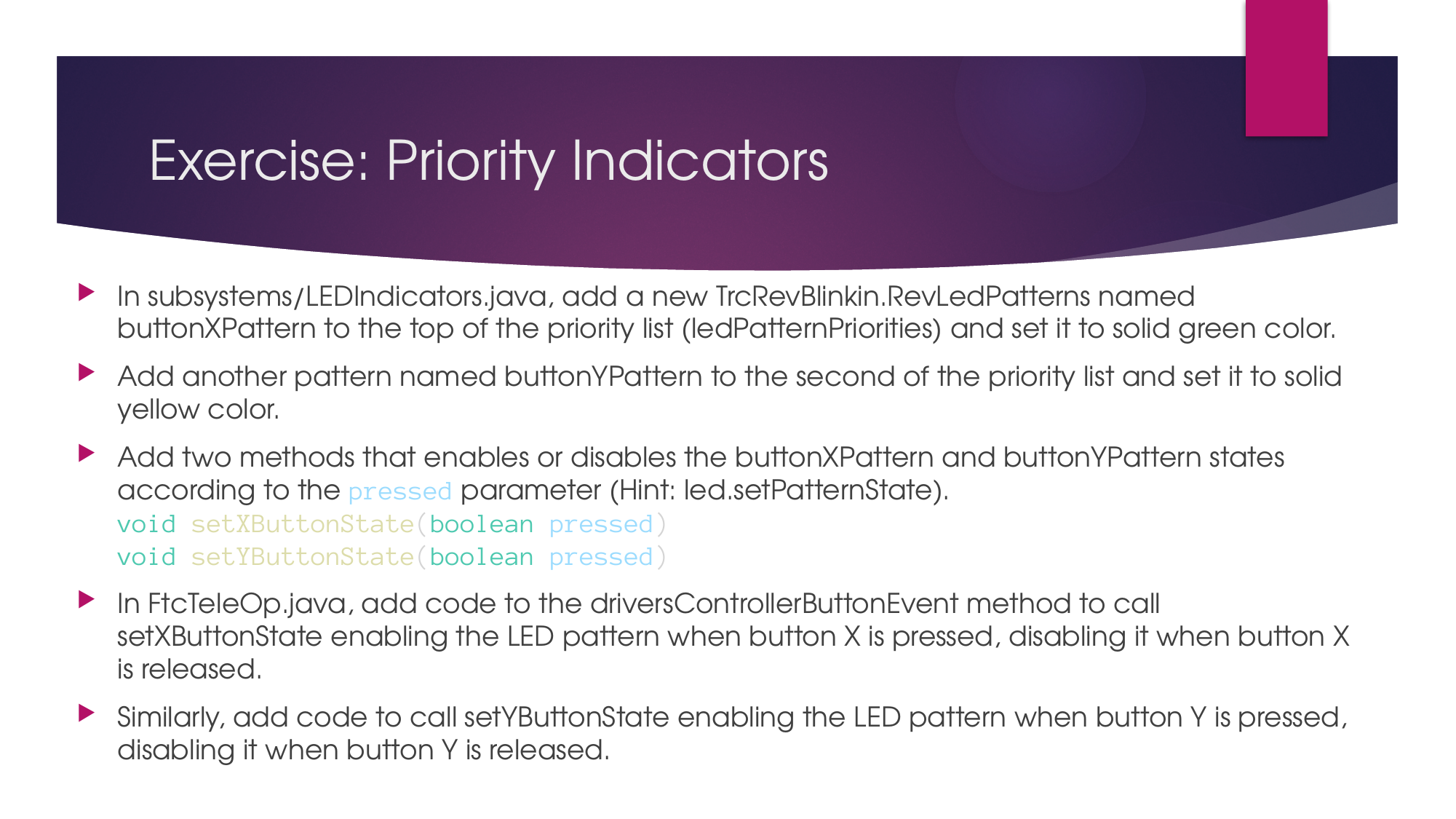

# Exercise: Priority Indicators
In subsystems/LEDIndicators.java, add a new TrcRevBlinkin.RevLedPatterns named buttonXPattern to the top of the priority list (ledPatternPriorities) and set it to solid green color.
Add another pattern named buttonYPattern to the second of the priority list and set it to solid yellow color.
Add two methods that enables or disables the buttonXPattern and buttonYPattern states according to the pressed parameter (Hint: led.setPatternState).
void setXButtonState(boolean pressed)
void setYButtonState(boolean pressed)
In FtcTeleOp.java, add code to the driversControllerButtonEvent method to call setXButtonState enabling the LED pattern when button X is pressed, disabling it when button X is released.
Similarly, add code to call setYButtonState enabling the LED pattern when button Y is pressed, disabling it when button Y is released.